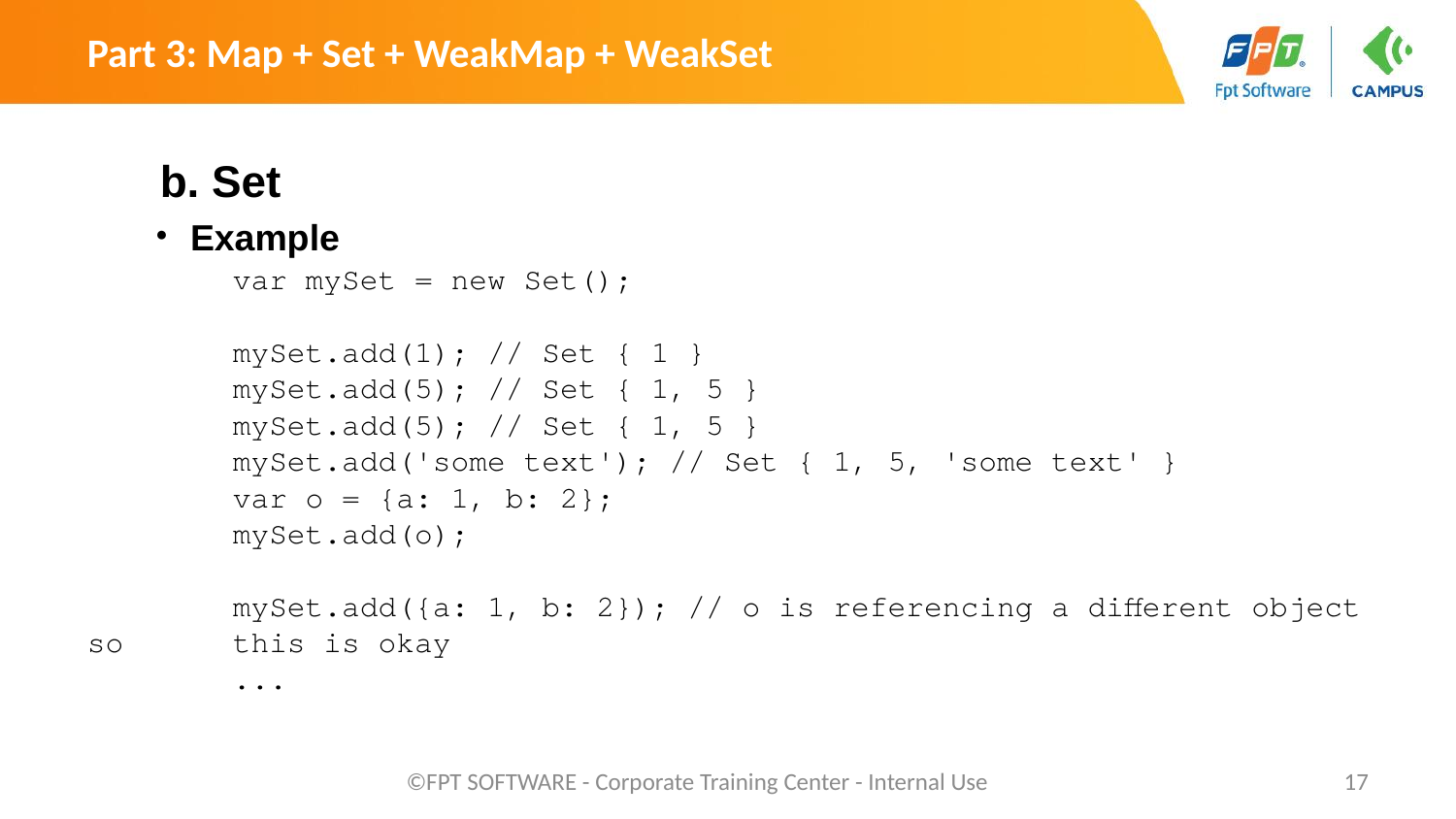

Part 3: Map + Set + WeakMap + WeakSet
b. Set
Example
	var mySet = new Set();

	mySet.add(1); // Set { 1 }
	mySet.add(5); // Set { 1, 5 }
	mySet.add(5); // Set { 1, 5 }
	mySet.add('some text'); // Set { 1, 5, 'some text' }
	var o = {a: 1, b: 2};
	mySet.add(o);

	mySet.add({a: 1, b: 2}); // o is referencing a different object so 	this is okay
 	...

©FPT SOFTWARE - Corporate Training Center - Internal Use
17